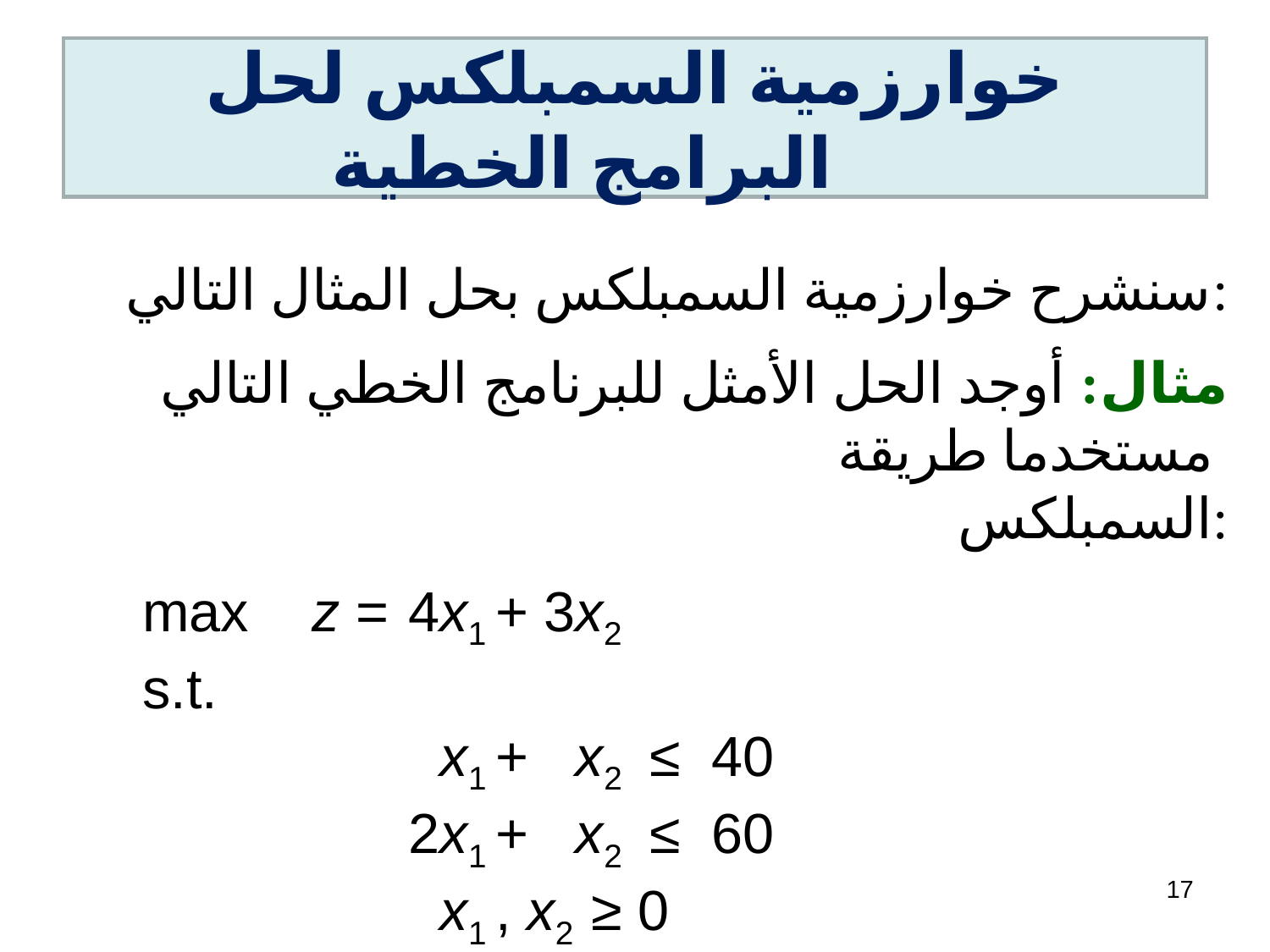

# خوارزمية السمبلكس لحل البرامج الخطية

سنشرح خوارزمية السمبلكس بحل المثال التالي:

مثال: أوجد الحل الأمثل للبرنامج الخطي التالي مستخدما طريقة
        السمبلكس:

max    z =  4x1 + 3x2
s.t.
                   x1 +   x2   ≤  40
                 2x1 +   x2   ≤  60
                   x1 , x2  ≥ 0
17